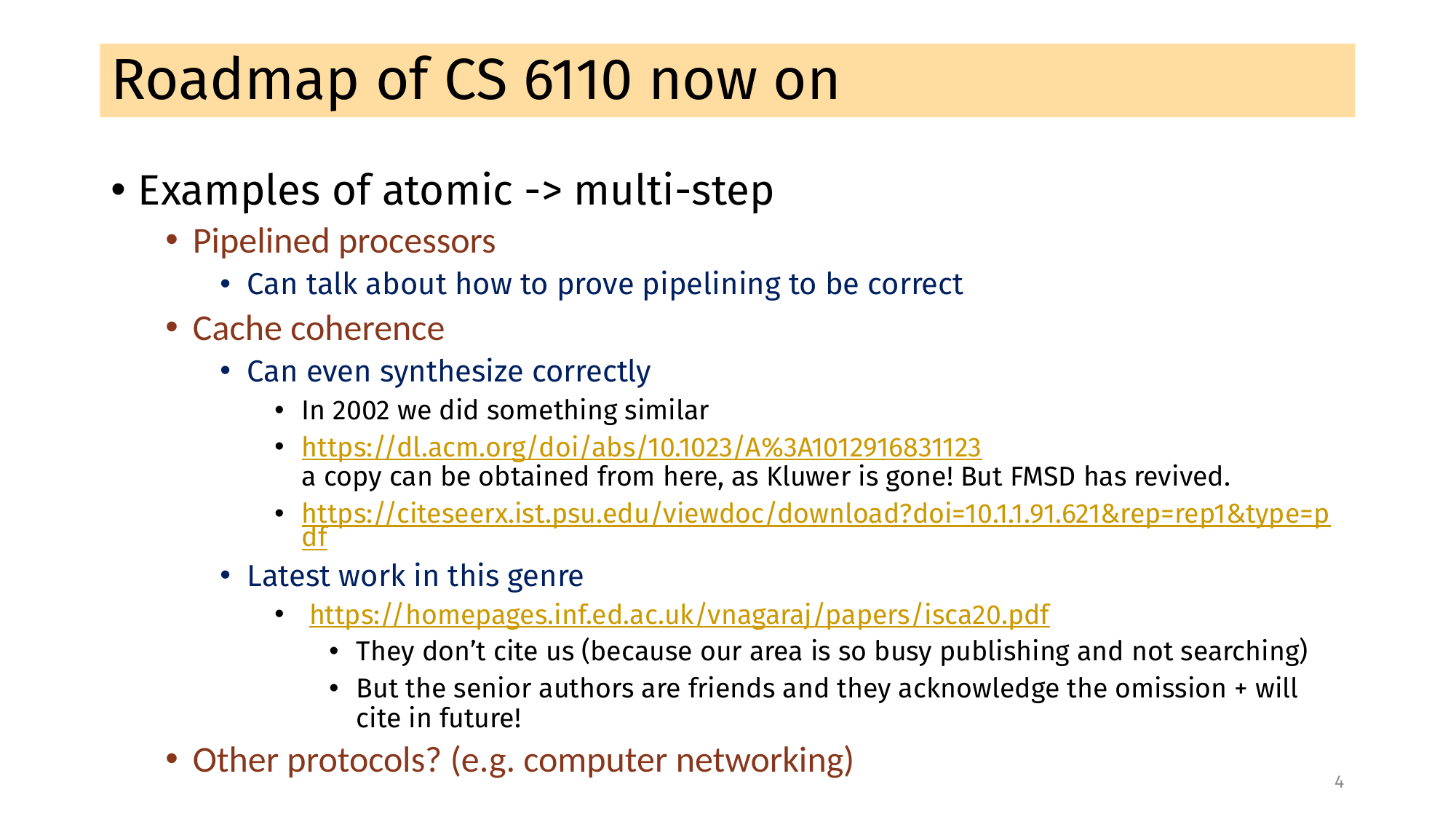

# Roadmap of CS 6110 now on
Examples of atomic -> multi-step
Pipelined processors
Can talk about how to prove pipelining to be correct
Cache coherence
Can even synthesize correctly
In 2002 we did something similar
https://dl.acm.org/doi/abs/10.1023/A%3A1012916831123
a copy can be obtained from here, as Kluwer is gone! But FMSD has revived.
https://citeseerx.ist.psu.edu/viewdoc/download?doi=10.1.1.91.621&rep=rep1&type=pdf
Latest work in this genre
 https://homepages.inf.ed.ac.uk/vnagaraj/papers/isca20.pdf
They don’t cite us (because our area is so busy publishing and not searching)
But the senior authors are friends and they acknowledge the omission + will cite in future!
Other protocols? (e.g. computer networking)

4